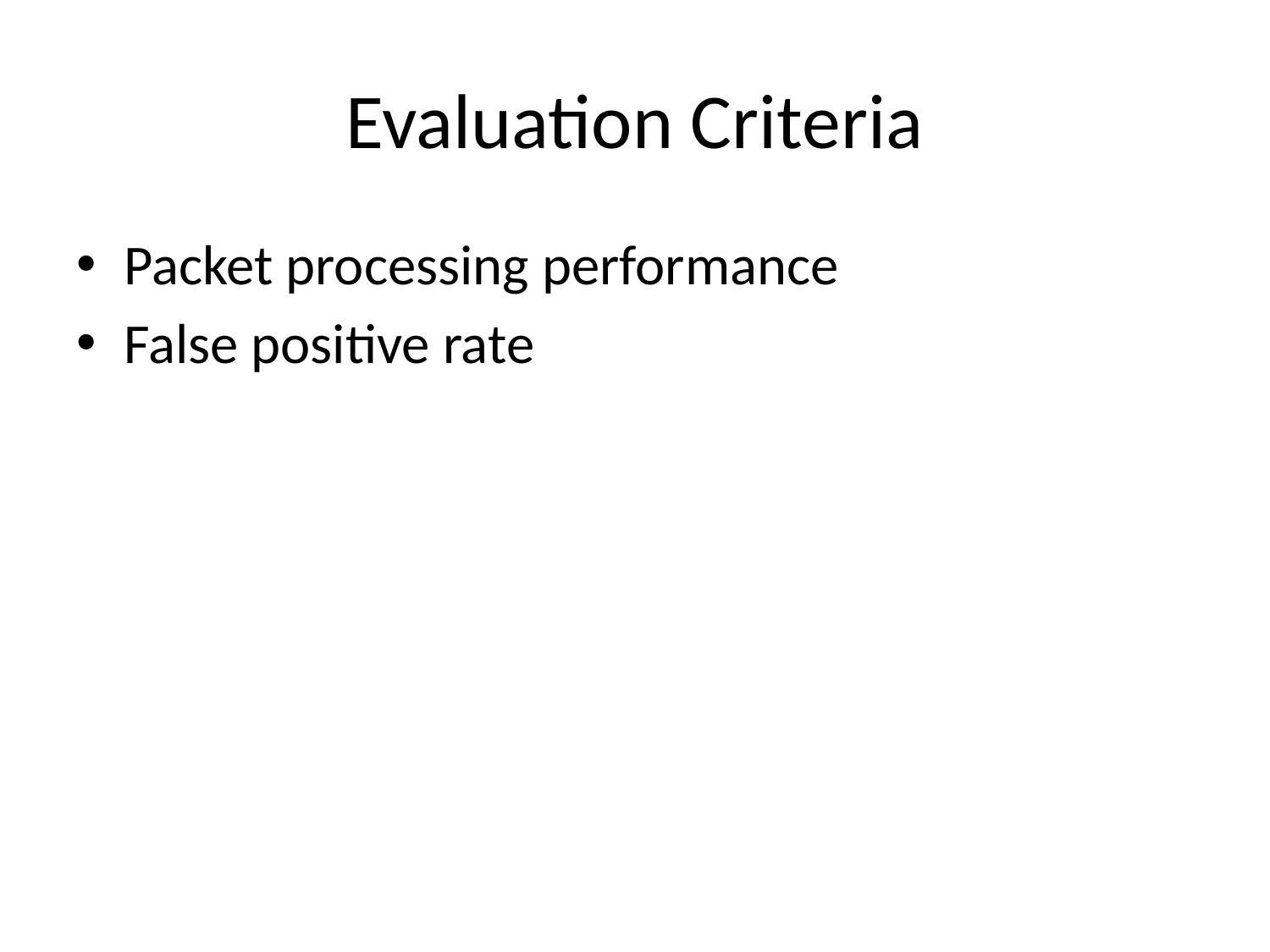

# Evaluation Criteria
Packet processing performance
False positive rate